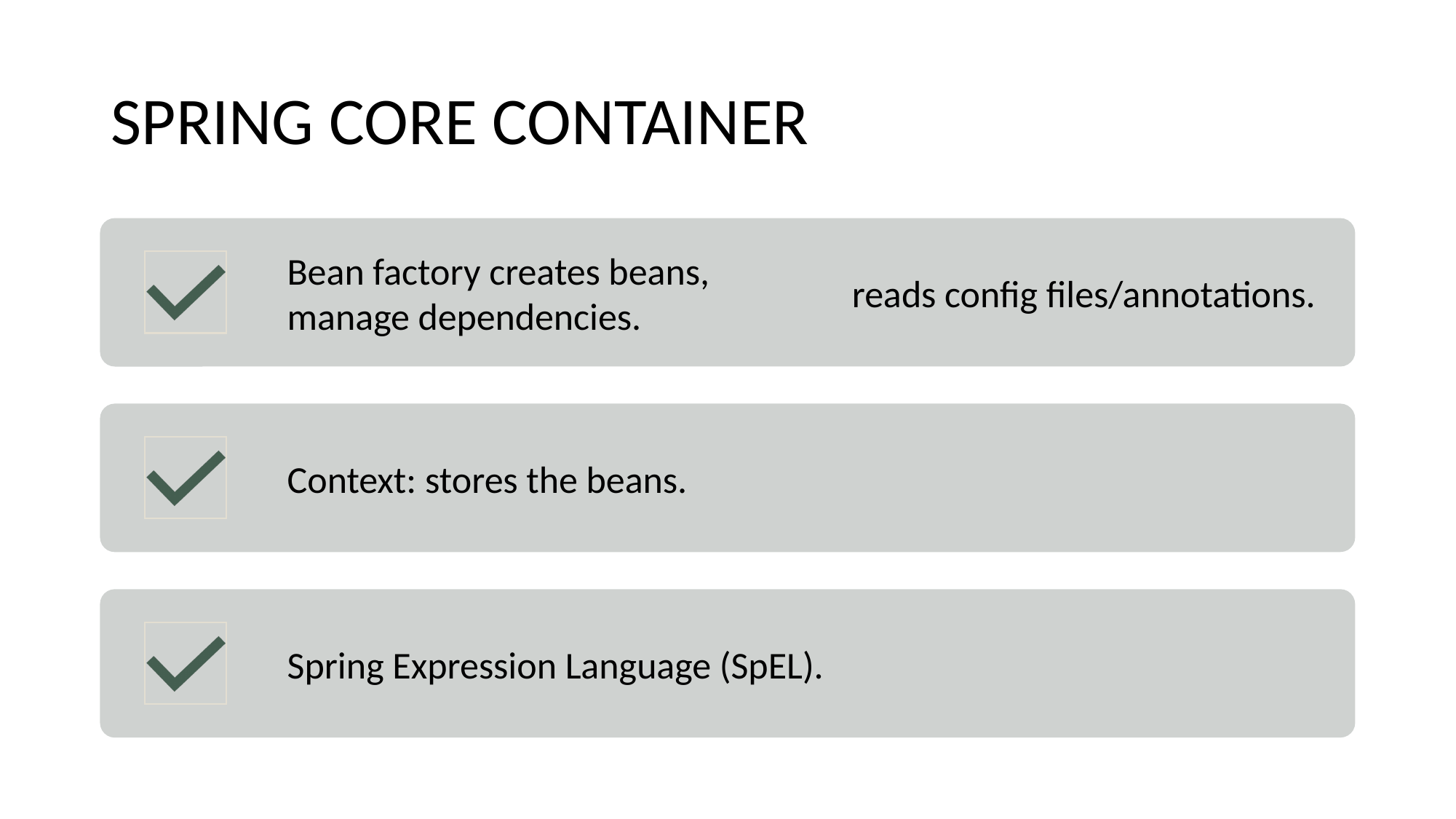

# SPRING CORE CONTAINER
Bean factory creates beans, manage dependencies.
reads config files/annotations.
Context: stores the beans.
Spring Expression Language (SpEL).